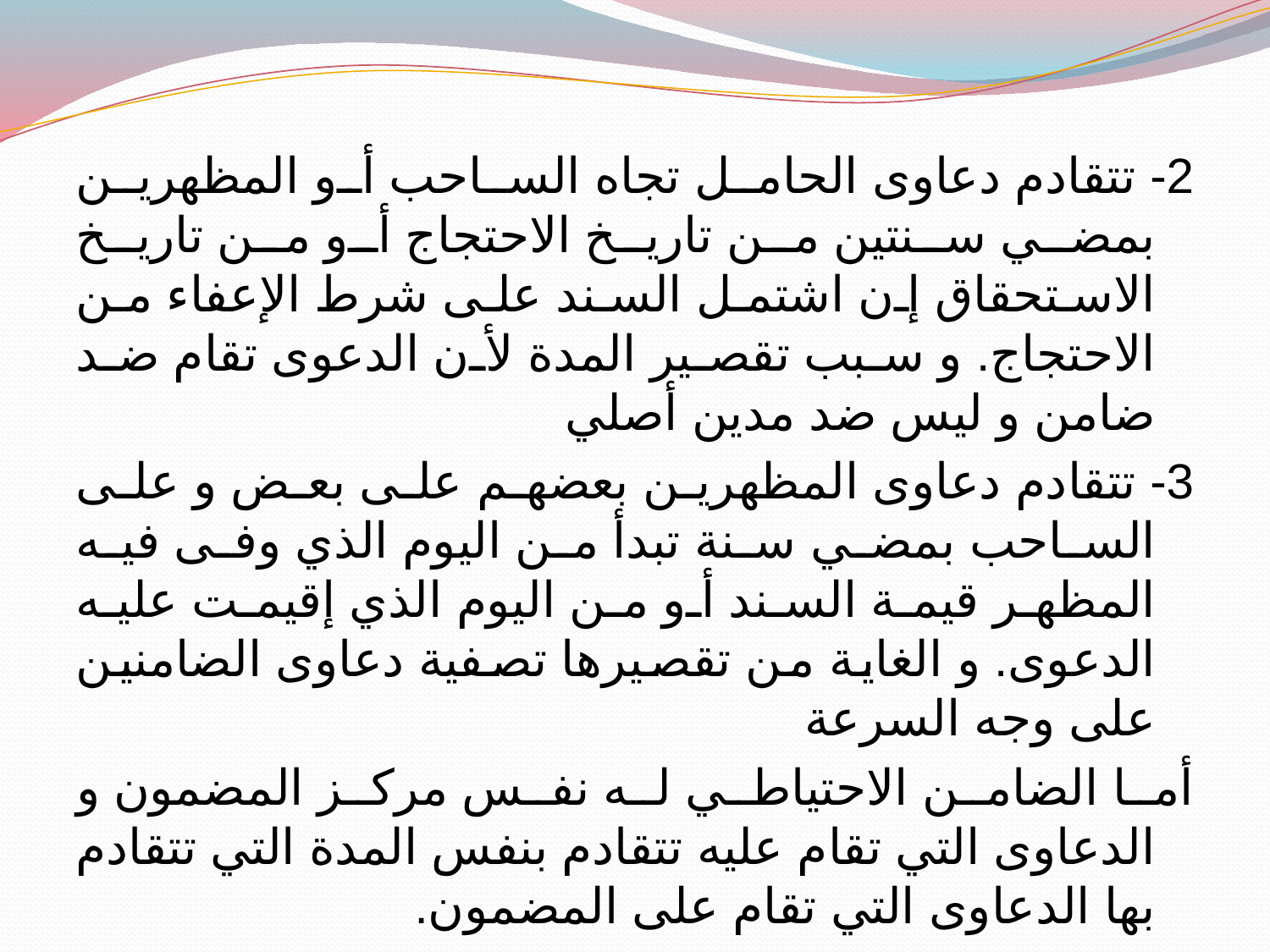

#
2- تتقادم دعاوى الحامل تجاه الساحب أو المظهرين بمضي سنتين من تاريخ الاحتجاج أو من تاريخ الاستحقاق إن اشتمل السند على شرط الإعفاء من الاحتجاج. و سبب تقصير المدة لأن الدعوى تقام ضد ضامن و ليس ضد مدين أصلي
3- تتقادم دعاوى المظهرين بعضهم على بعض و على الساحب بمضي سنة تبدأ من اليوم الذي وفى فيه المظهر قيمة السند أو من اليوم الذي إقيمت عليه الدعوى. و الغاية من تقصيرها تصفية دعاوى الضامنين على وجه السرعة
أما الضامن الاحتياطي له نفس مركز المضمون و الدعاوى التي تقام عليه تتقادم بنفس المدة التي تتقادم بها الدعاوى التي تقام على المضمون.